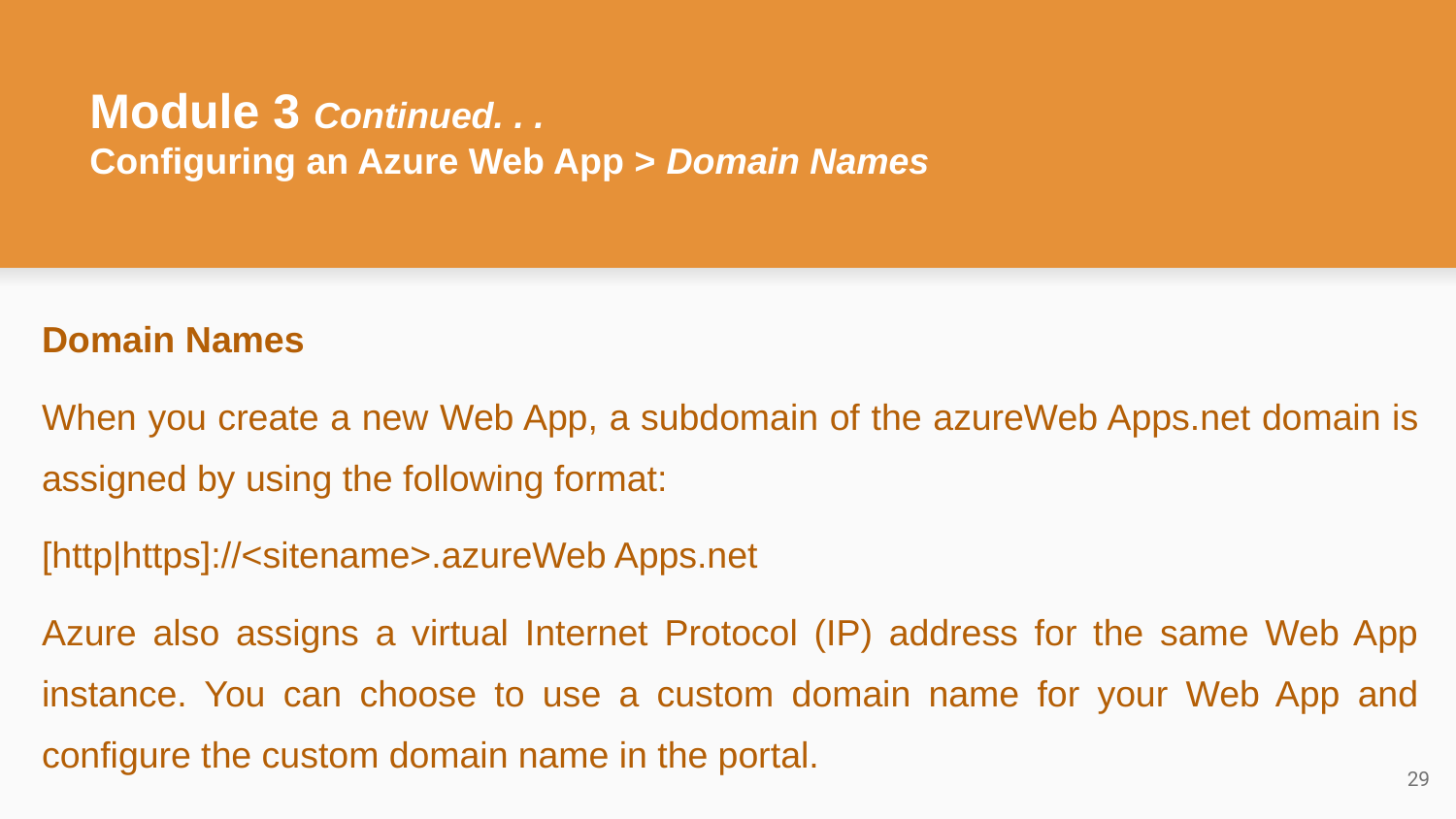

# Module 3 Continued. . .
Configuring an Azure Web App > Domain Names

Domain Names
When you create a new Web App, a subdomain of the azureWeb Apps.net domain is assigned by using the following format:
[http|https]://<sitename>.azureWeb Apps.net
Azure also assigns a virtual Internet Protocol (IP) address for the same Web App instance. You can choose to use a custom domain name for your Web App and configure the custom domain name in the portal.
29